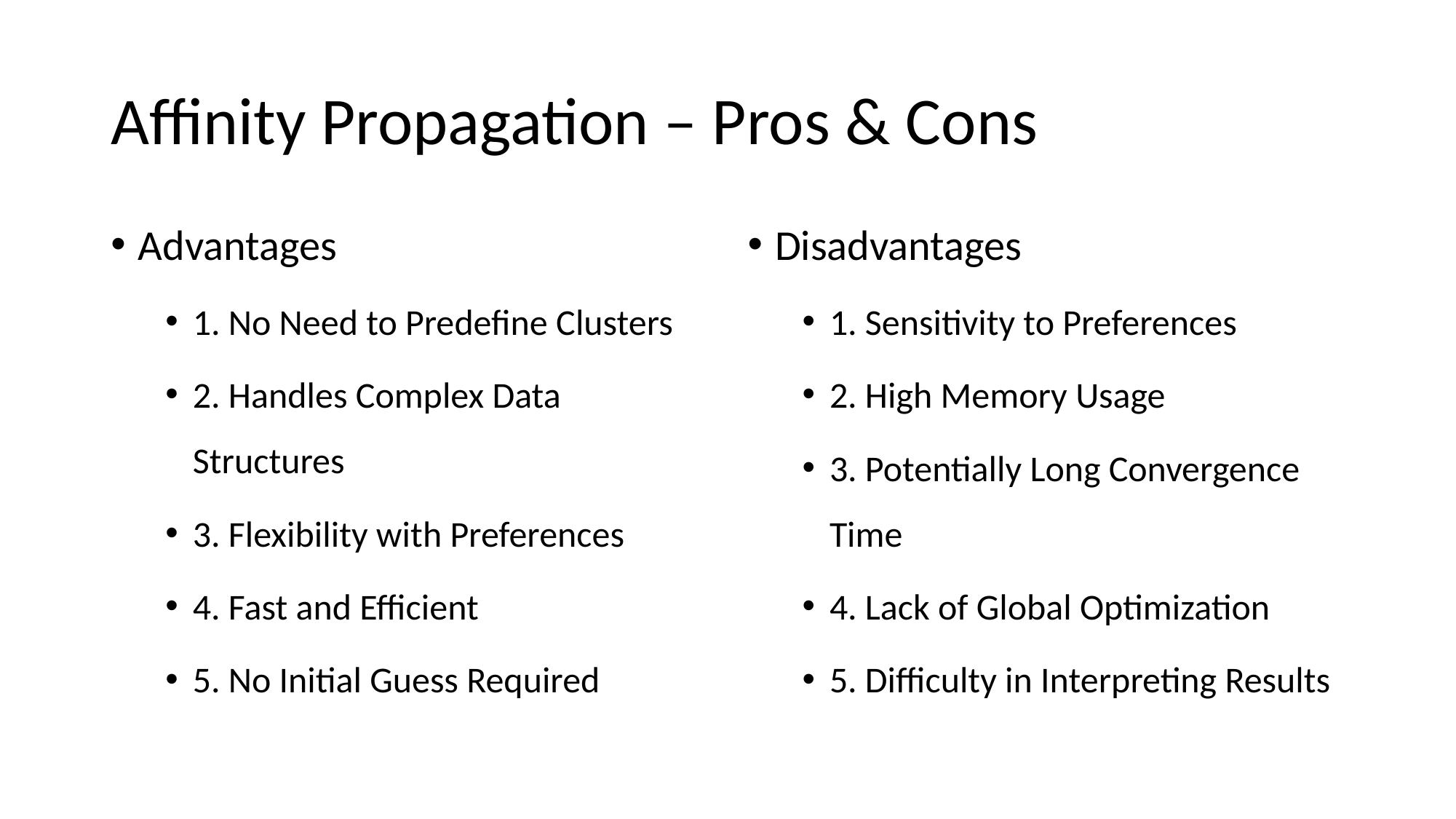

# Affinity Propagation – Pros & Cons
Advantages
1. No Need to Predefine Clusters
2. Handles Complex Data Structures
3. Flexibility with Preferences
4. Fast and Efficient
5. No Initial Guess Required

Disadvantages
1. Sensitivity to Preferences
2. High Memory Usage
3. Potentially Long Convergence Time
4. Lack of Global Optimization
5. Difficulty in Interpreting Results